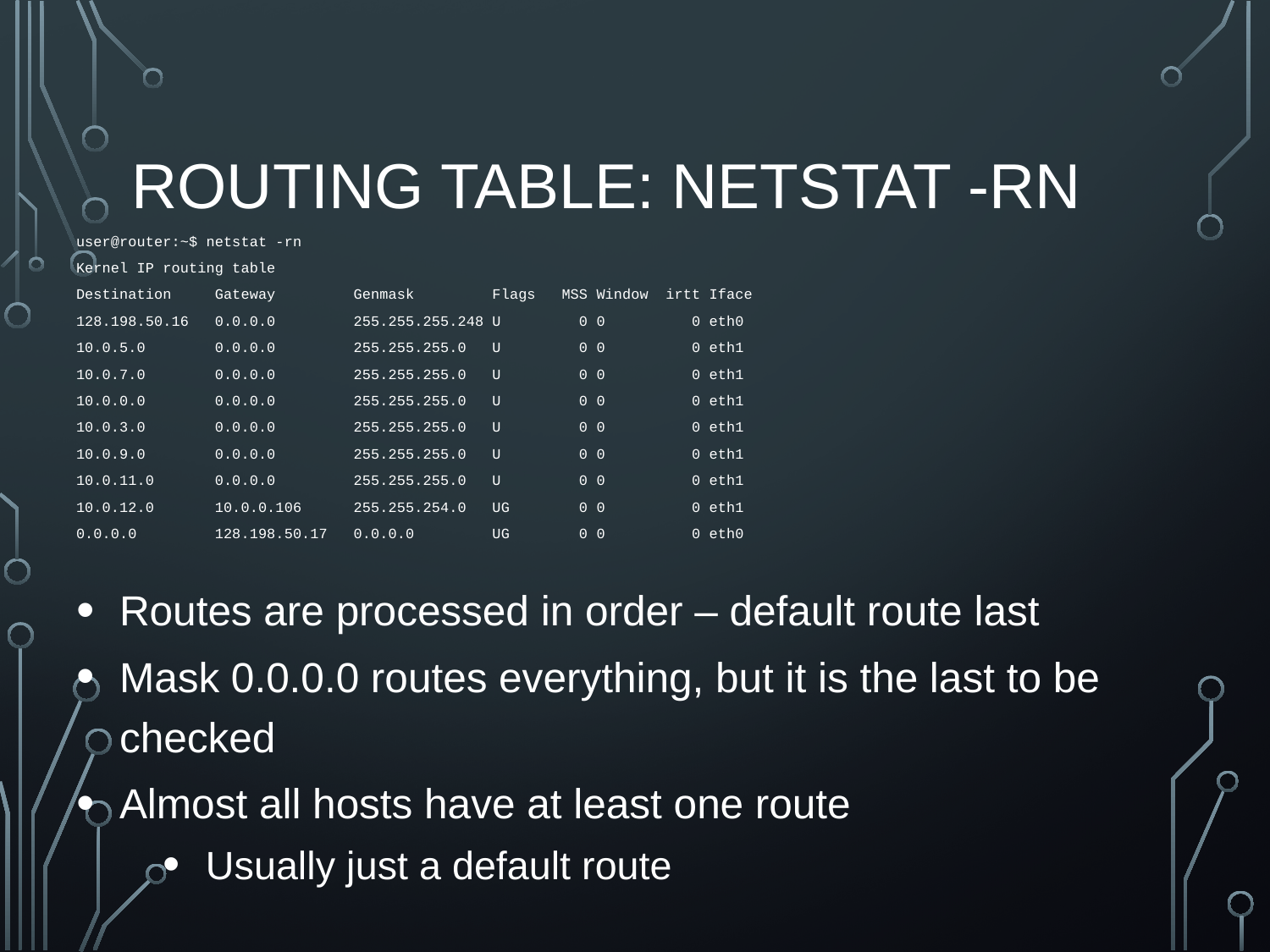

# Routing table: netstat -rn
user@router:~$ netstat -rn
Kernel IP routing table
Destination     Gateway         Genmask         Flags   MSS Window  irtt Iface
128.198.50.16   0.0.0.0         255.255.255.248 U         0 0          0 eth0
10.0.5.0        0.0.0.0         255.255.255.0   U         0 0          0 eth1
10.0.7.0        0.0.0.0         255.255.255.0   U         0 0          0 eth1
10.0.0.0        0.0.0.0         255.255.255.0   U         0 0          0 eth1
10.0.3.0        0.0.0.0         255.255.255.0   U         0 0          0 eth1
10.0.9.0        0.0.0.0         255.255.255.0   U         0 0          0 eth1
10.0.11.0       0.0.0.0         255.255.255.0   U         0 0          0 eth1
10.0.12.0       10.0.0.106      255.255.254.0   UG        0 0          0 eth1
0.0.0.0         128.198.50.17   0.0.0.0         UG        0 0          0 eth0

Routes are processed in order – default route last
Mask 0.0.0.0 routes everything, but it is the last to be checked
Almost all hosts have at least one route
Usually just a default route